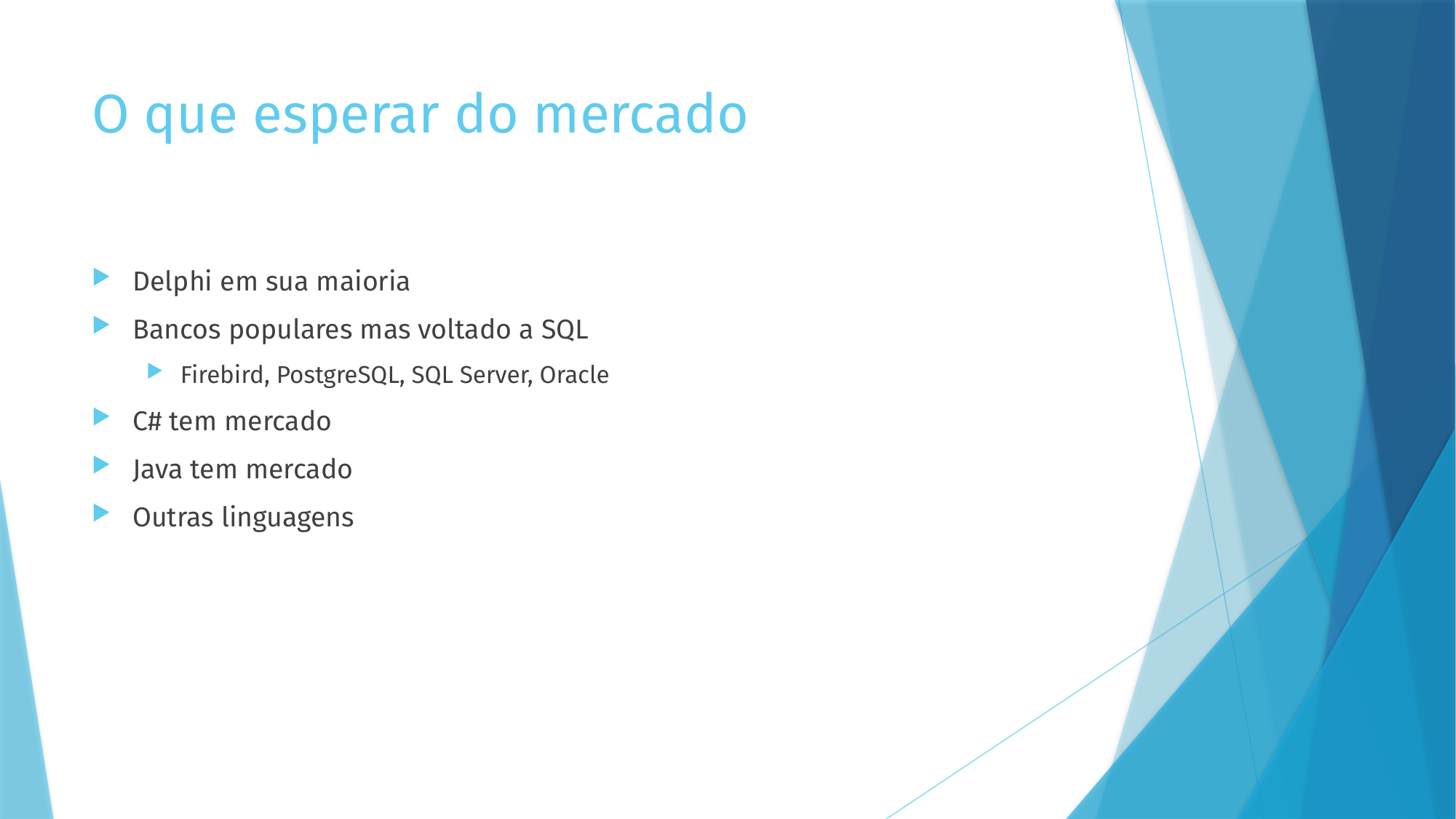

# O que esperar do mercado
Delphi em sua maioria
Bancos populares mas voltado a SQL
Firebird, PostgreSQL, SQL Server, Oracle
C# tem mercado
Java tem mercado
Outras linguagens